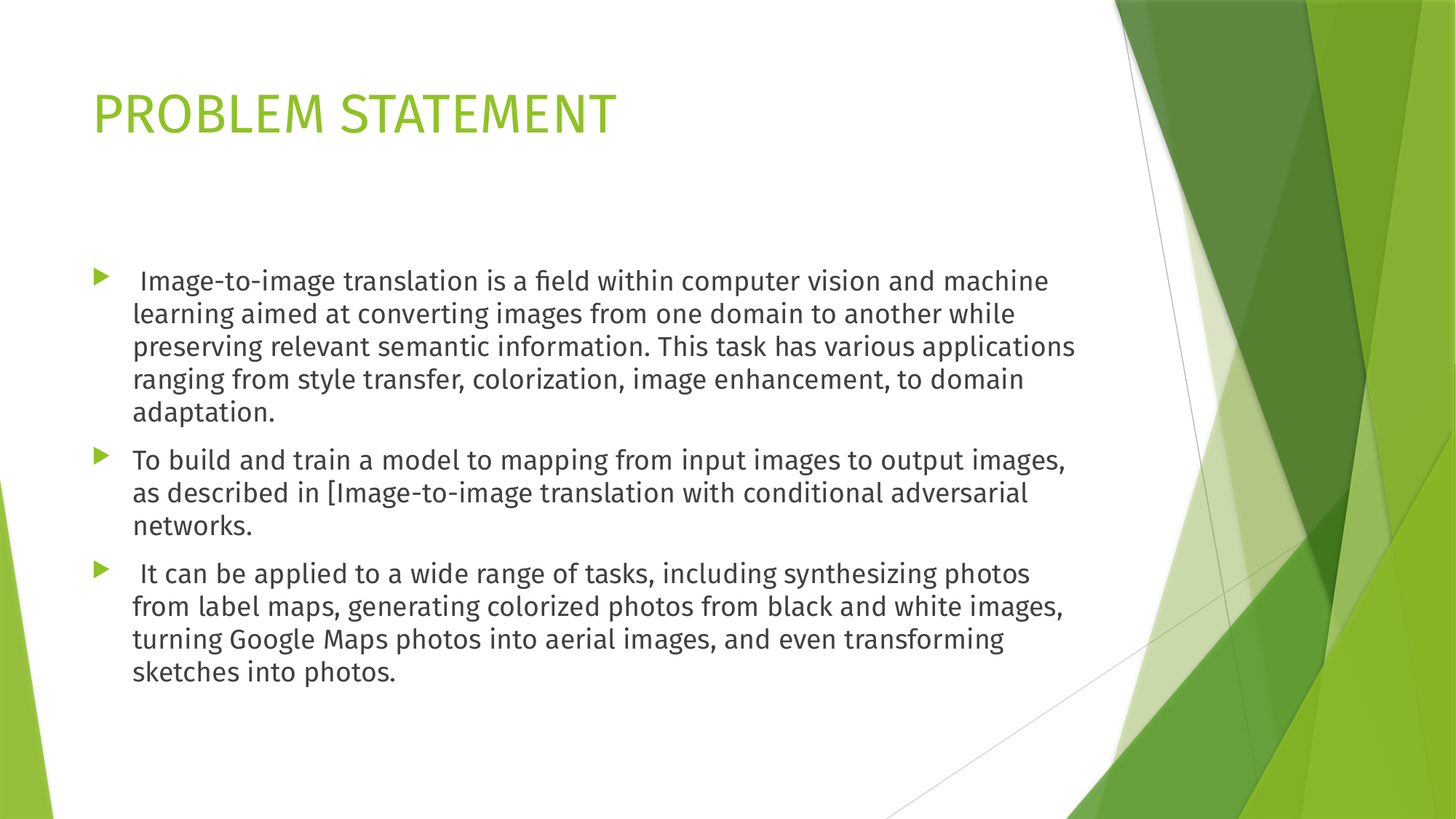

# PROBLEM STATEMENT
 Image-to-image translation is a field within computer vision and machine learning aimed at converting images from one domain to another while preserving relevant semantic information. This task has various applications ranging from style transfer, colorization, image enhancement, to domain adaptation.
To build and train a model to mapping from input images to output images, as described in [Image-to-image translation with conditional adversarial networks.
 It can be applied to a wide range of tasks, including synthesizing photos from label maps, generating colorized photos from black and white images, turning Google Maps photos into aerial images, and even transforming sketches into photos.